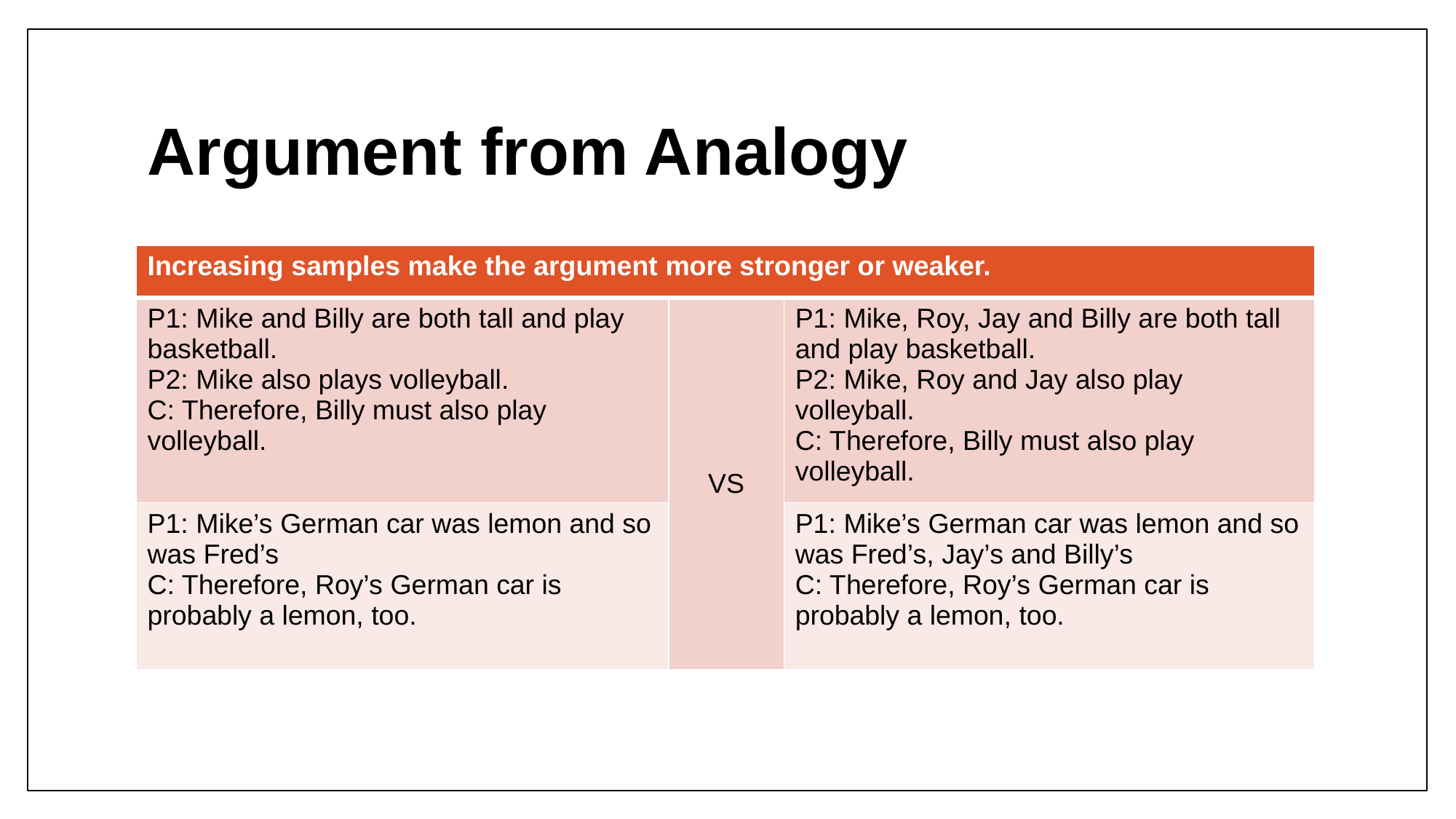

# Argument from Analogy
| Increasing samples make the argument more stronger or weaker. |  |  |
| --- | --- | --- |
| P1: Mike and Billy are both tall and play basketball. P2: Mike also plays volleyball. C: Therefore, Billy must also play volleyball. | VS | P1: Mike, Roy, Jay and Billy are both tall and play basketball. P2: Mike, Roy and Jay also play volleyball. C: Therefore, Billy must also play volleyball. |
| P1: Mike’s German car was lemon and so was Fred’s C: Therefore, Roy’s German car is probably a lemon, too. |  | P1: Mike’s German car was lemon and so was Fred’s, Jay’s and Billy’s C: Therefore, Roy’s German car is probably a lemon, too. |